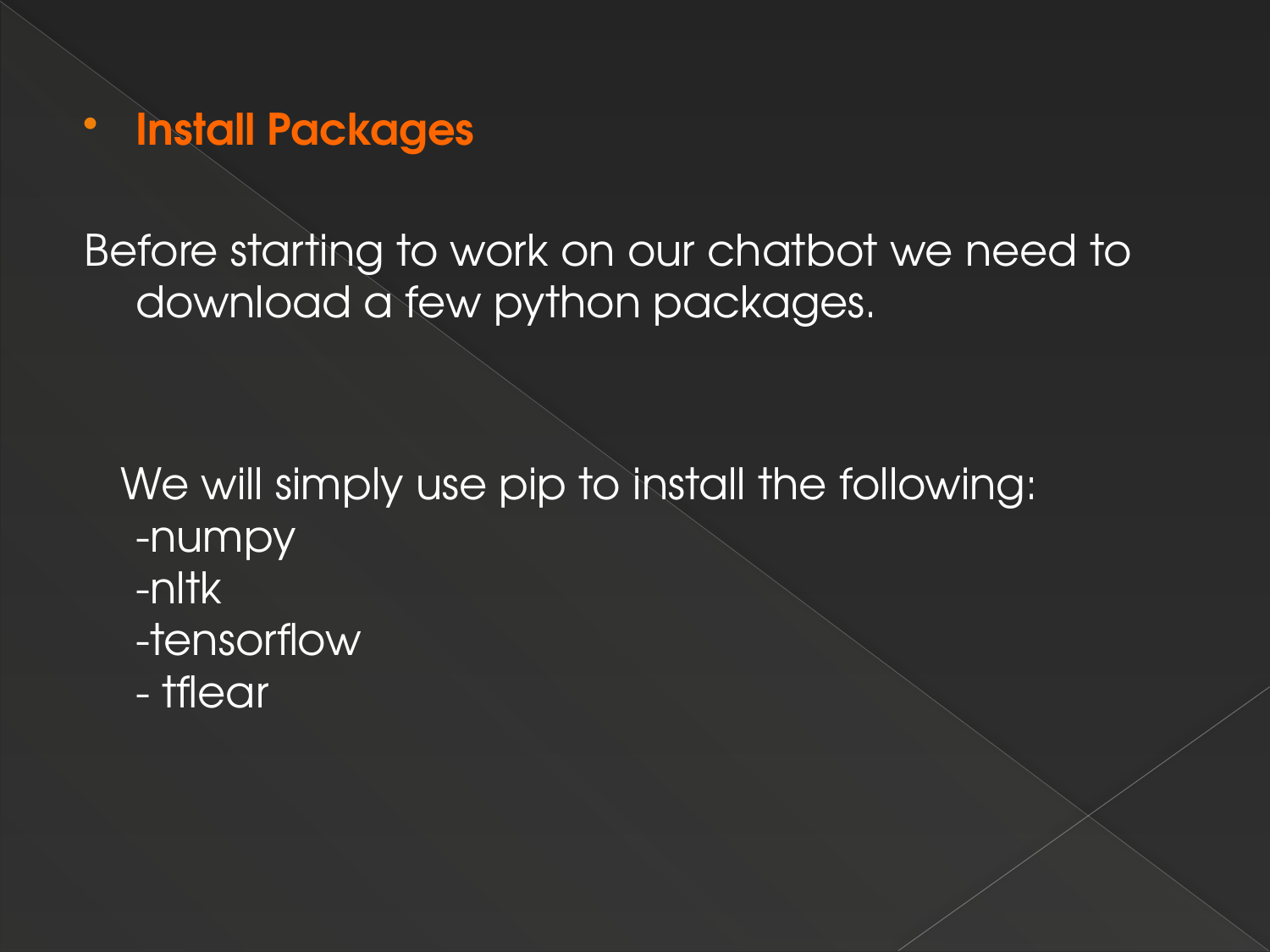

Install Packages

Before starting to work on our chatbot we need to  download a few python packages.

   We will simply use pip to install the following:
-numpy
-nltk
-tensorflow
- tflear